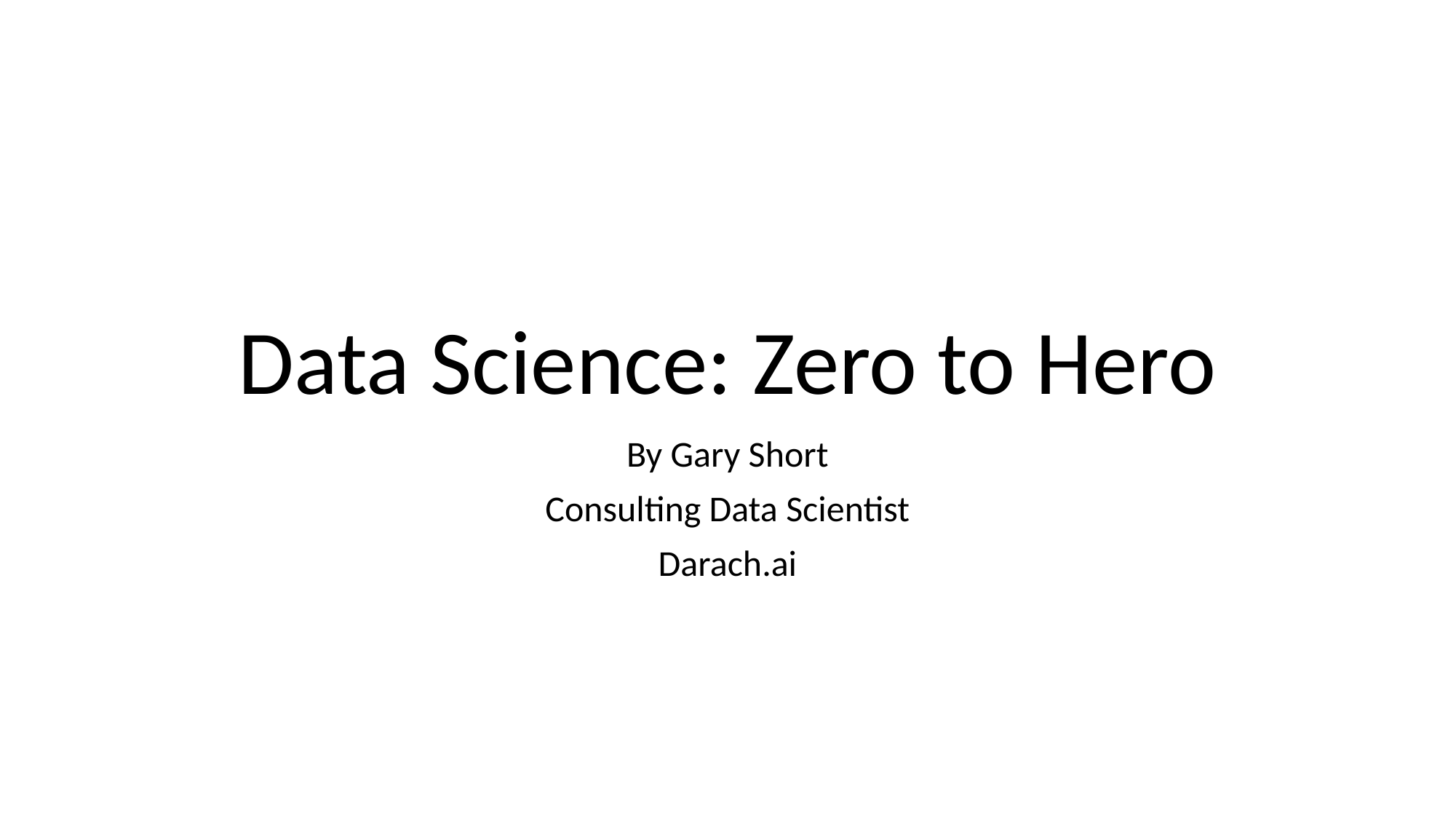

# Data Science: Zero to Hero
By Gary Short
Consulting Data Scientist
Darach.ai